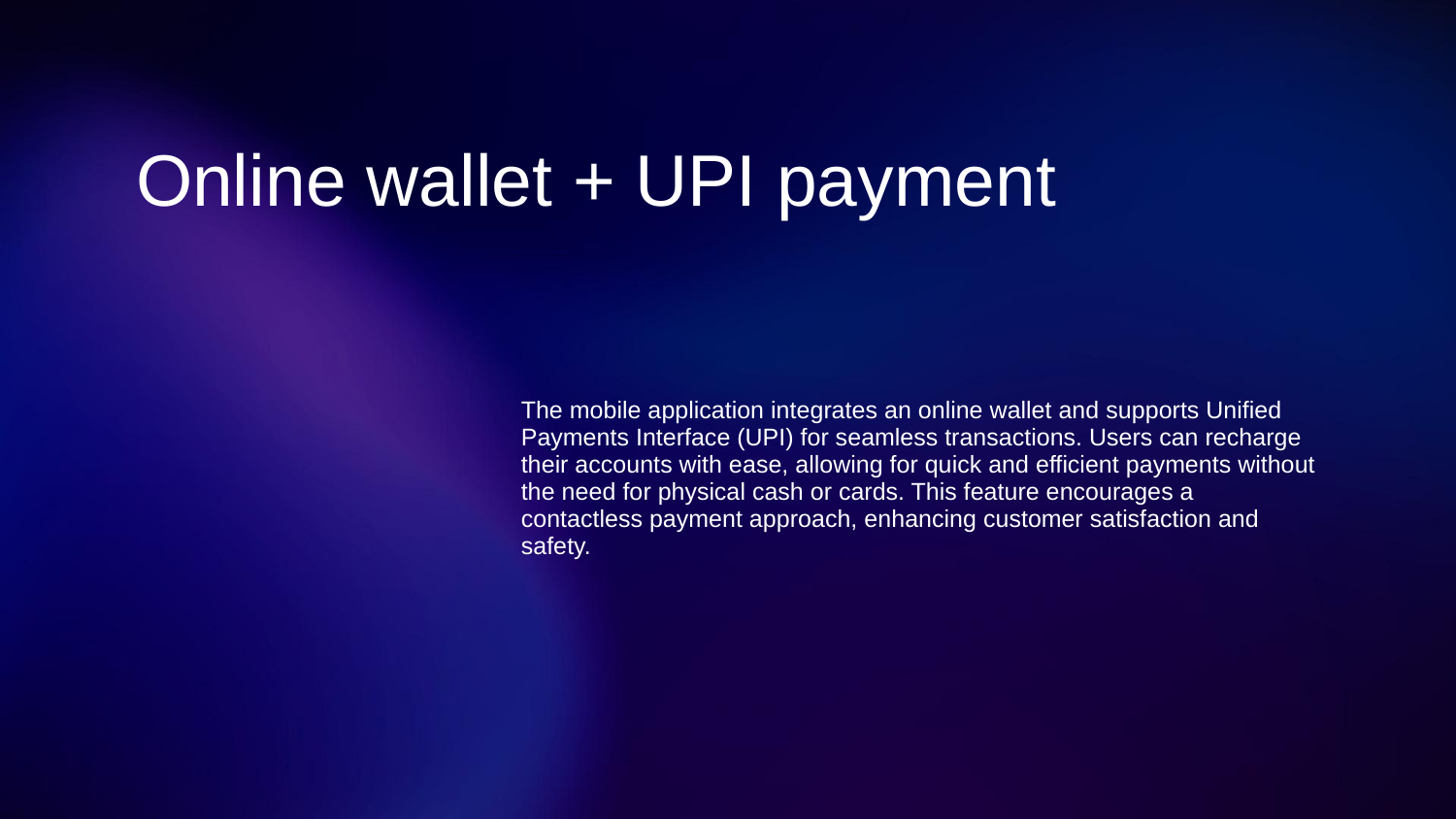

# Online wallet + UPI payment
The mobile application integrates an online wallet and supports Unified Payments Interface (UPI) for seamless transactions. Users can recharge their accounts with ease, allowing for quick and efficient payments without the need for physical cash or cards. This feature encourages a contactless payment approach, enhancing customer satisfaction and safety.